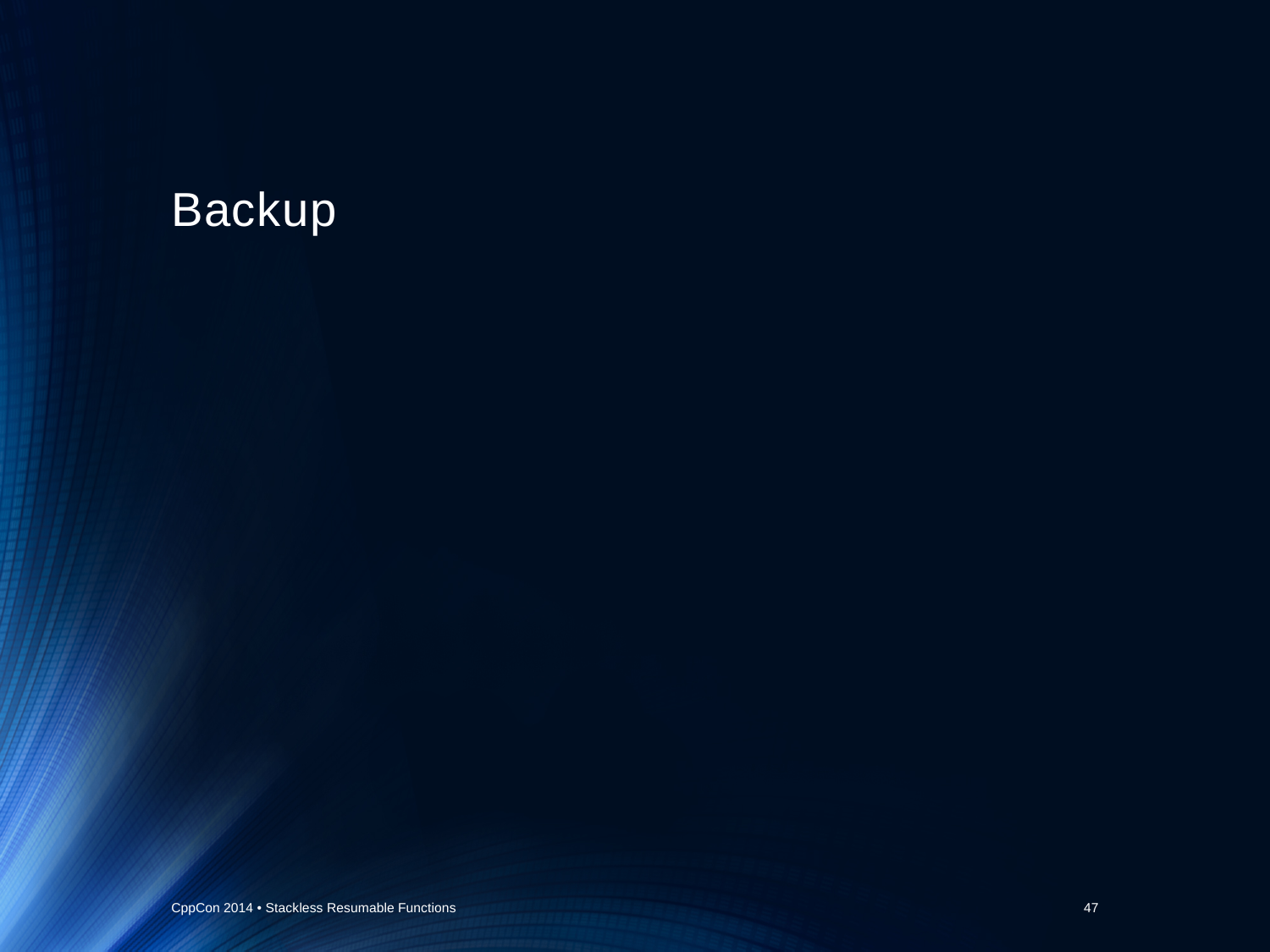

# Backup

CppCon 2014 • Stackless Resumable Functions
47